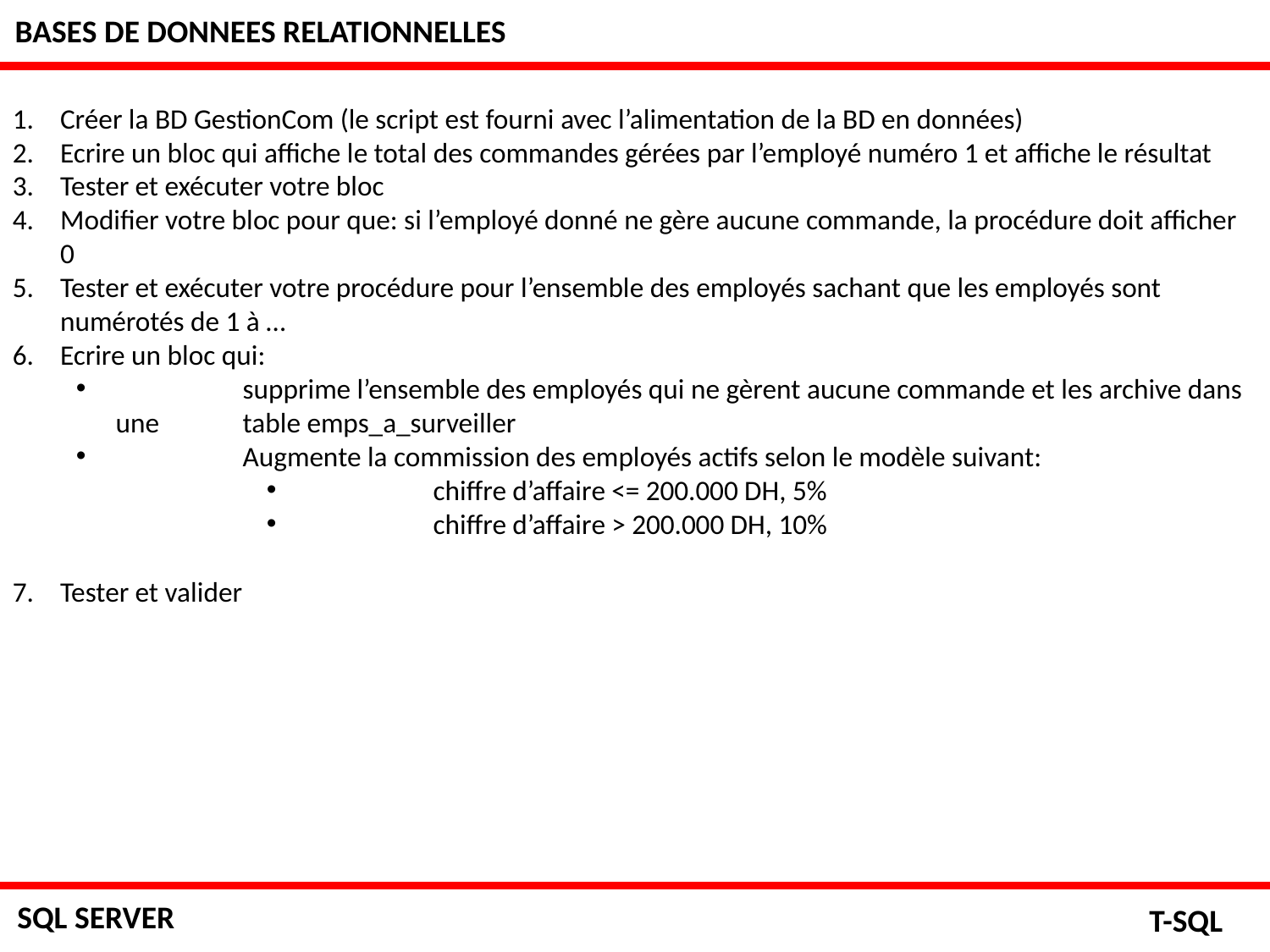

BASES DE DONNEES RELATIONNELLES
Créer la BD GestionCom (le script est fourni avec l’alimentation de la BD en données)
Ecrire un bloc qui affiche le total des commandes gérées par l’employé numéro 1 et affiche le résultat
Tester et exécuter votre bloc
Modifier votre bloc pour que: si l’employé donné ne gère aucune commande, la procédure doit afficher 0
Tester et exécuter votre procédure pour l’ensemble des employés sachant que les employés sont numérotés de 1 à …
Ecrire un bloc qui:
	supprime l’ensemble des employés qui ne gèrent aucune commande et les archive dans une 	table emps_a_surveiller
	Augmente la commission des employés actifs selon le modèle suivant:
	chiffre d’affaire <= 200.000 DH, 5%
	chiffre d’affaire > 200.000 DH, 10%

Tester et valider
SQL SERVER
T-SQL